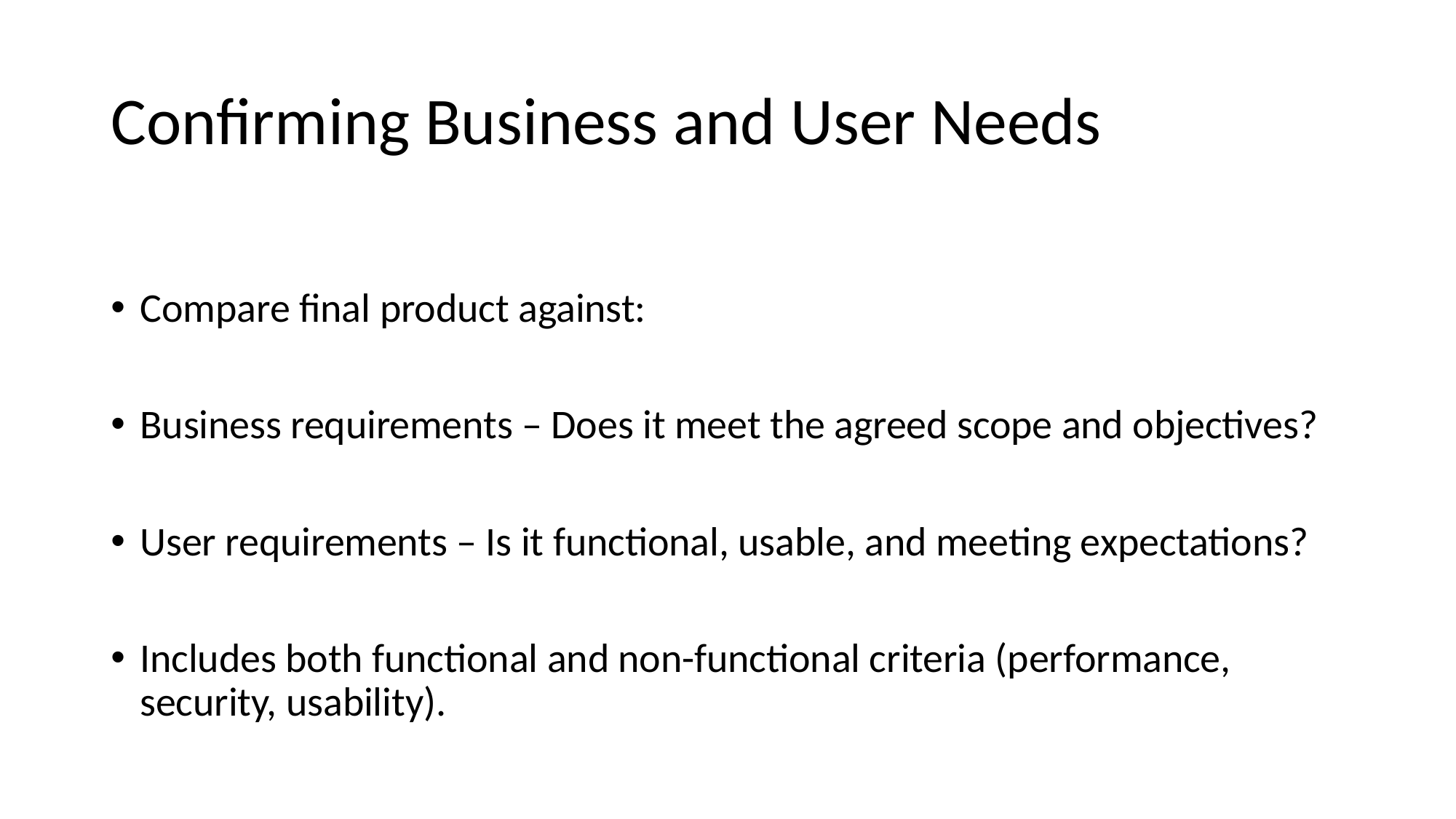

# Confirming Business and User Needs

Compare final product against:

Business requirements – Does it meet the agreed scope and objectives?

User requirements – Is it functional, usable, and meeting expectations?

Includes both functional and non-functional criteria (performance, security, usability).